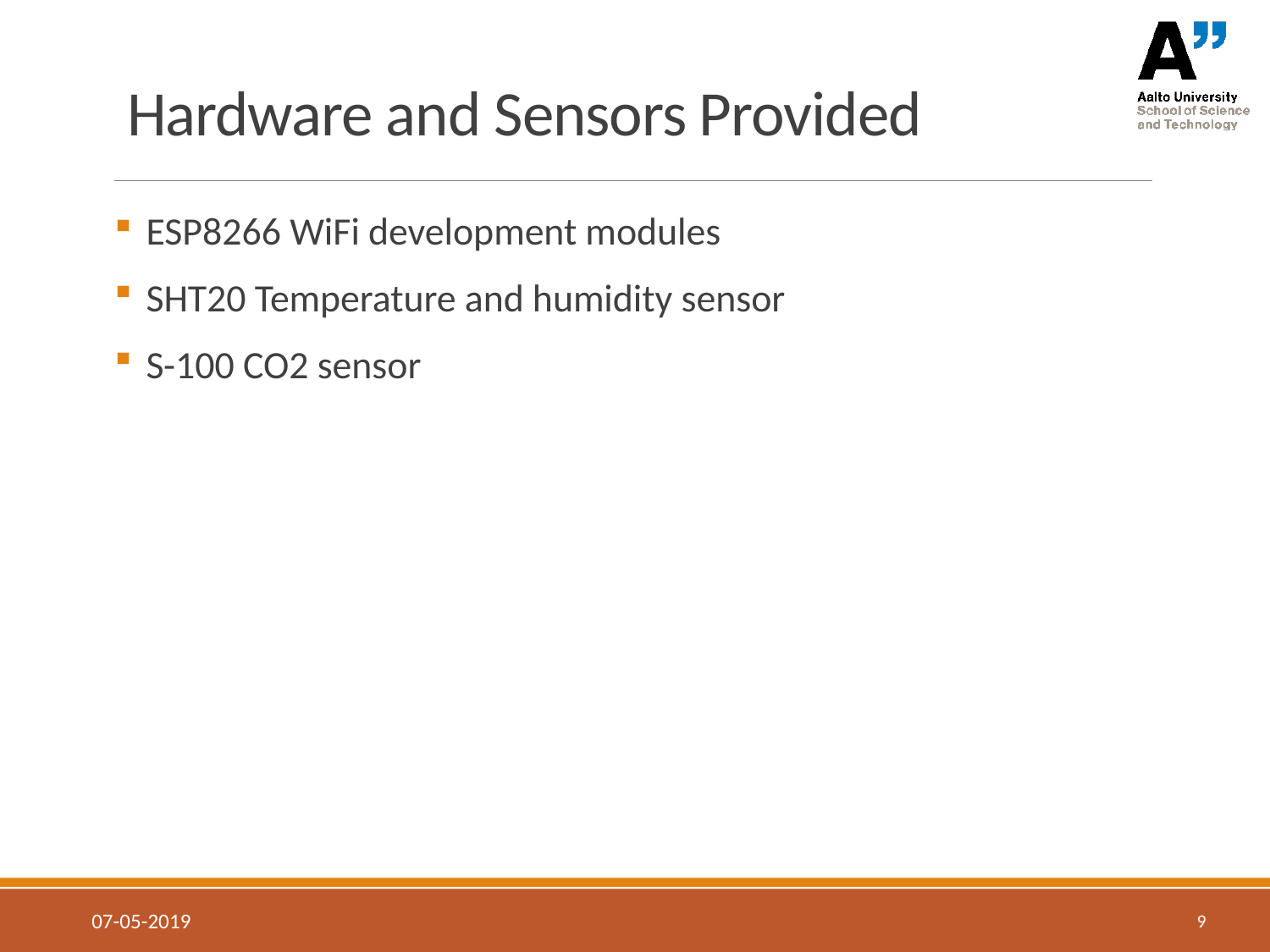

# Hardware and Sensors Provided
ESP8266 WiFi development modules
SHT20 Temperature and humidity sensor
S-100 CO2 sensor
07-05-2019
9